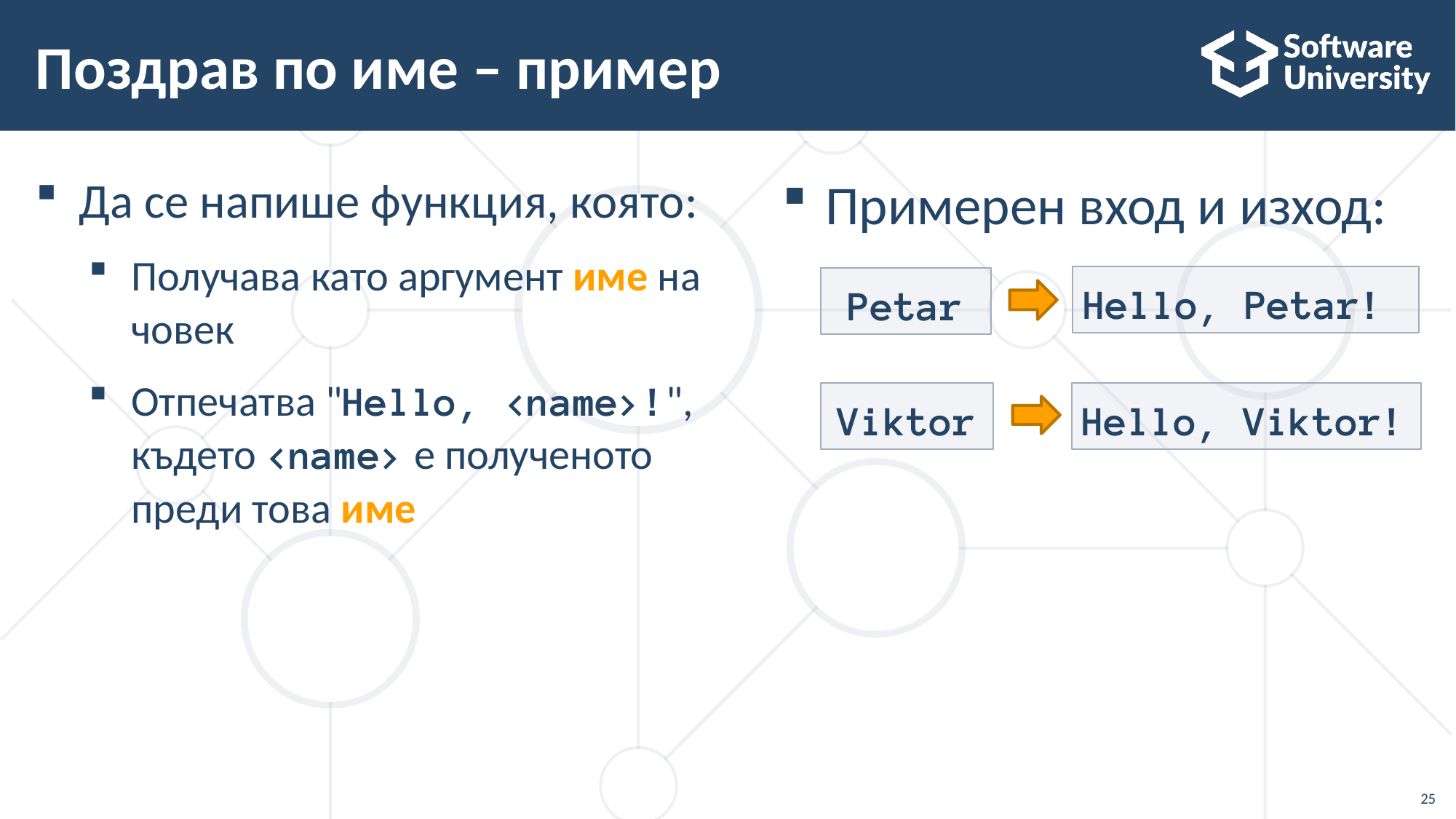

# Поздрав по име – пример
Да се напише функция, която:
Получава като аргумент име на човек
Отпечатва "Hello, <name>!", където <name> е полученото преди това име
Примерен вход и изход:
Hello, Petar!
Petar

Hello, Viktor!
Viktor

25